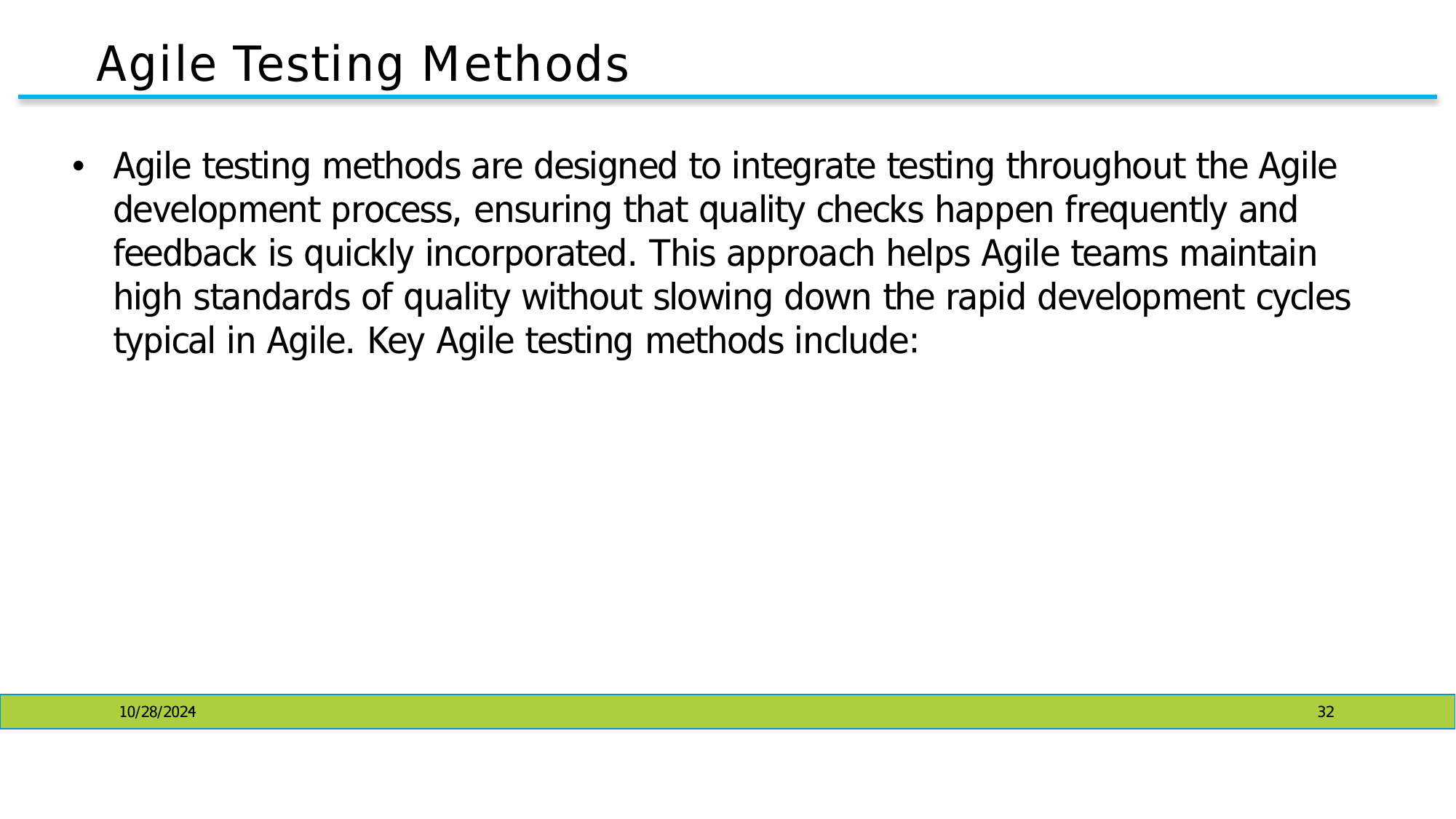

# Agile Testing Methods
Agile testing methods are designed to integrate testing throughout the Agile development process, ensuring that quality checks happen frequently and feedback is quickly incorporated. This approach helps Agile teams maintain high standards of quality without slowing down the rapid development cycles typical in Agile. Key Agile testing methods include:
10/28/2024
32